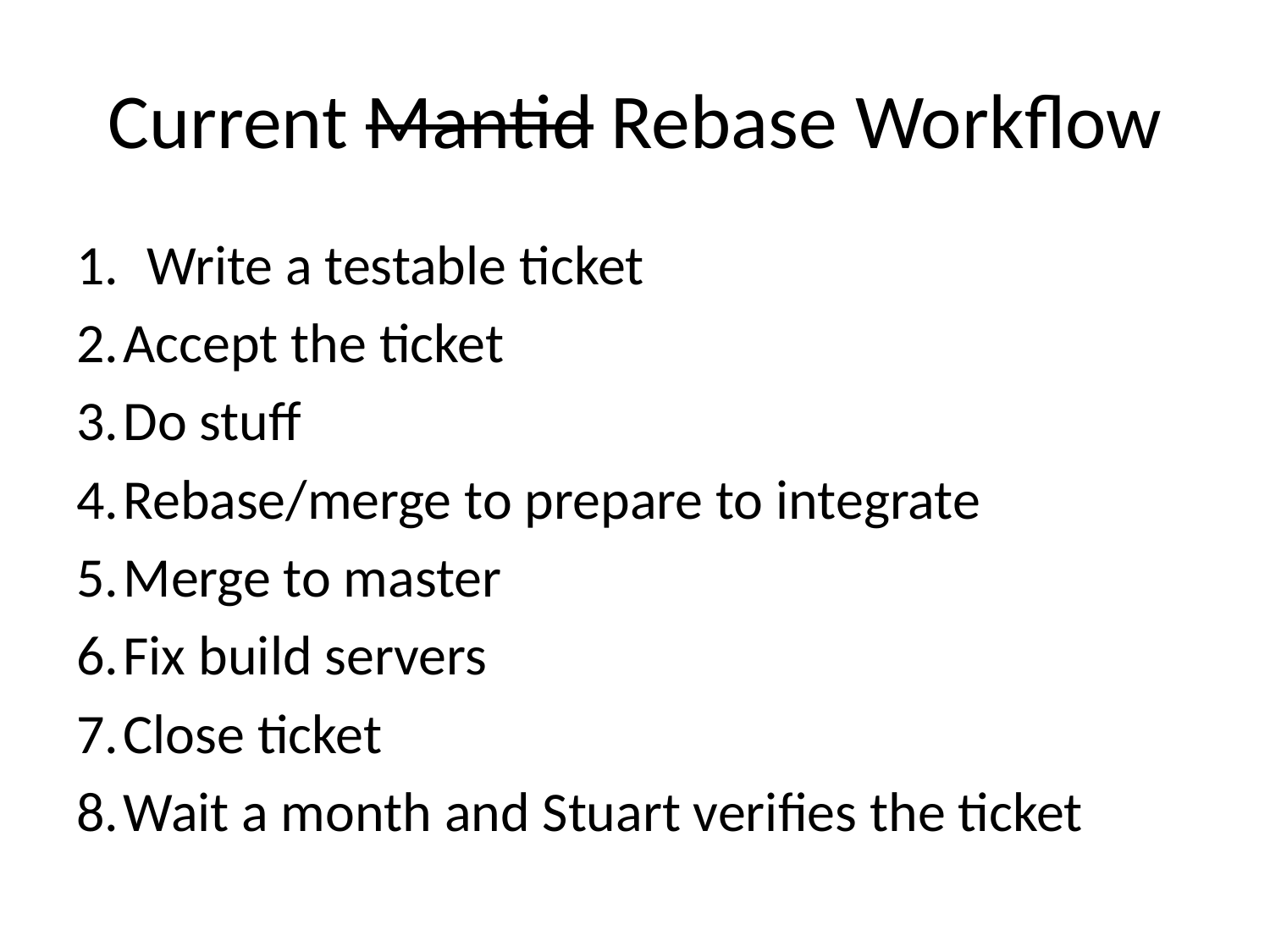

# Current Mantid Rebase Workflow
Write a testable ticket
Accept the ticket
Do stuff
Rebase/merge to prepare to integrate
Merge to master
Fix build servers
Close ticket
Wait a month and Stuart verifies the ticket